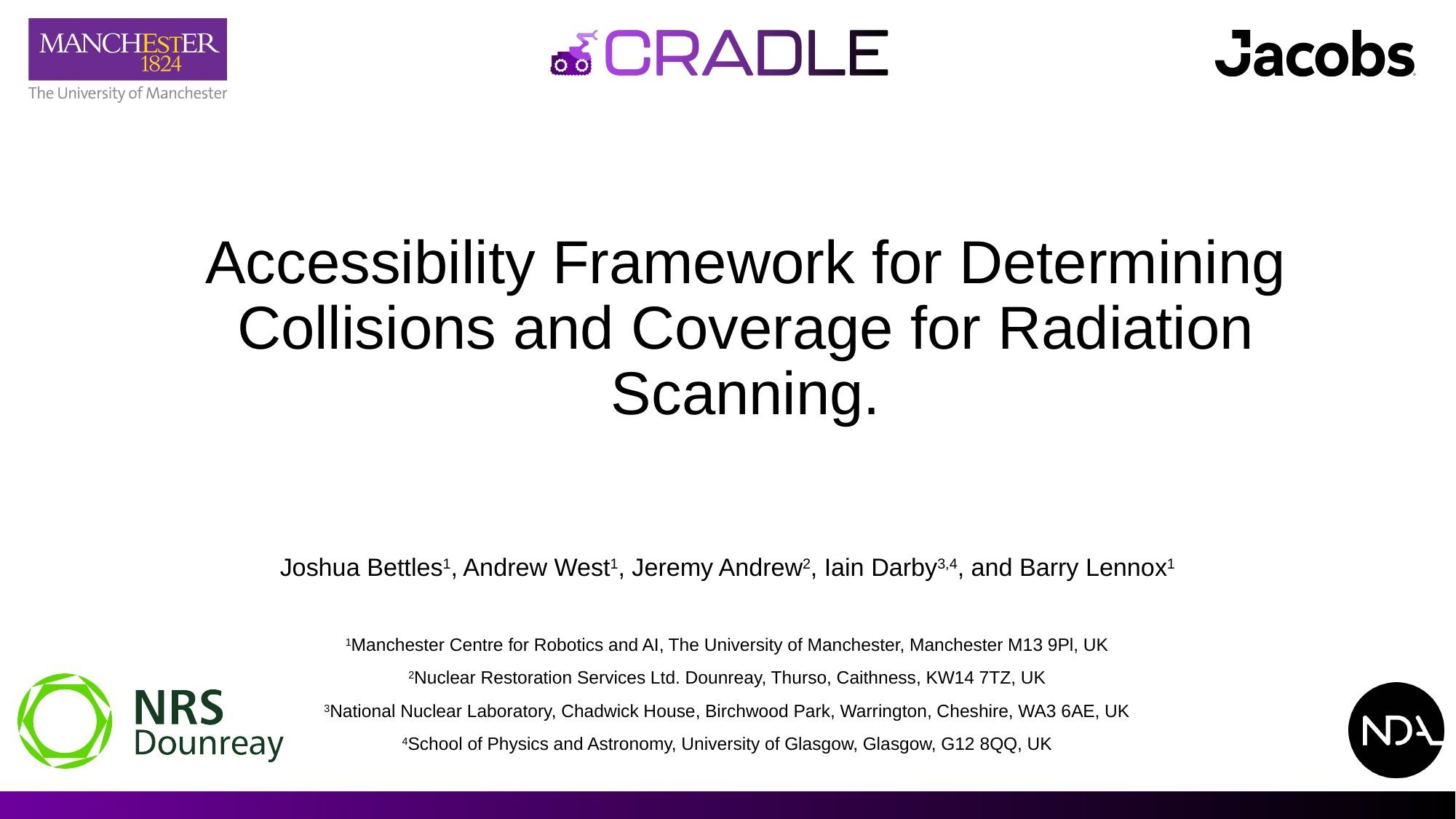

# Accessibility Framework for Determining Collisions and Coverage for Radiation Scanning.

Joshua Bettles1, Andrew West1, Jeremy Andrew2, Iain Darby3,4, and Barry Lennox1

1Manchester Centre for Robotics and AI, The University of Manchester, Manchester M13 9Pl, UK
2Nuclear Restoration Services Ltd. Dounreay, Thurso, Caithness, KW14 7TZ, UK
3National Nuclear Laboratory, Chadwick House, Birchwood Park, Warrington, Cheshire, WA3 6AE, UK
4School of Physics and Astronomy, University of Glasgow, Glasgow, G12 8QQ, UK